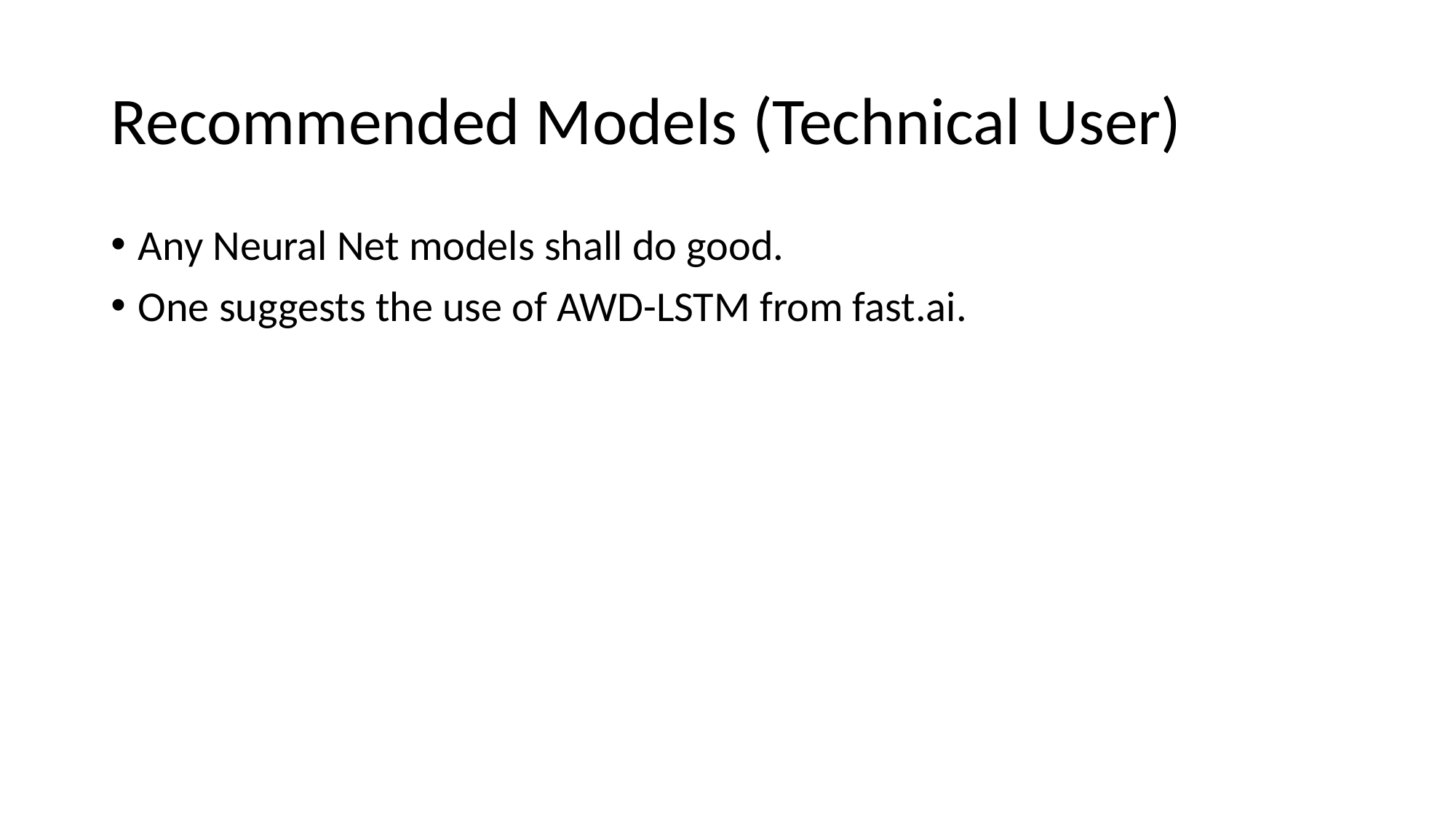

# Recommended Models (Technical User)
Any Neural Net models shall do good.
One suggests the use of AWD-LSTM from fast.ai.